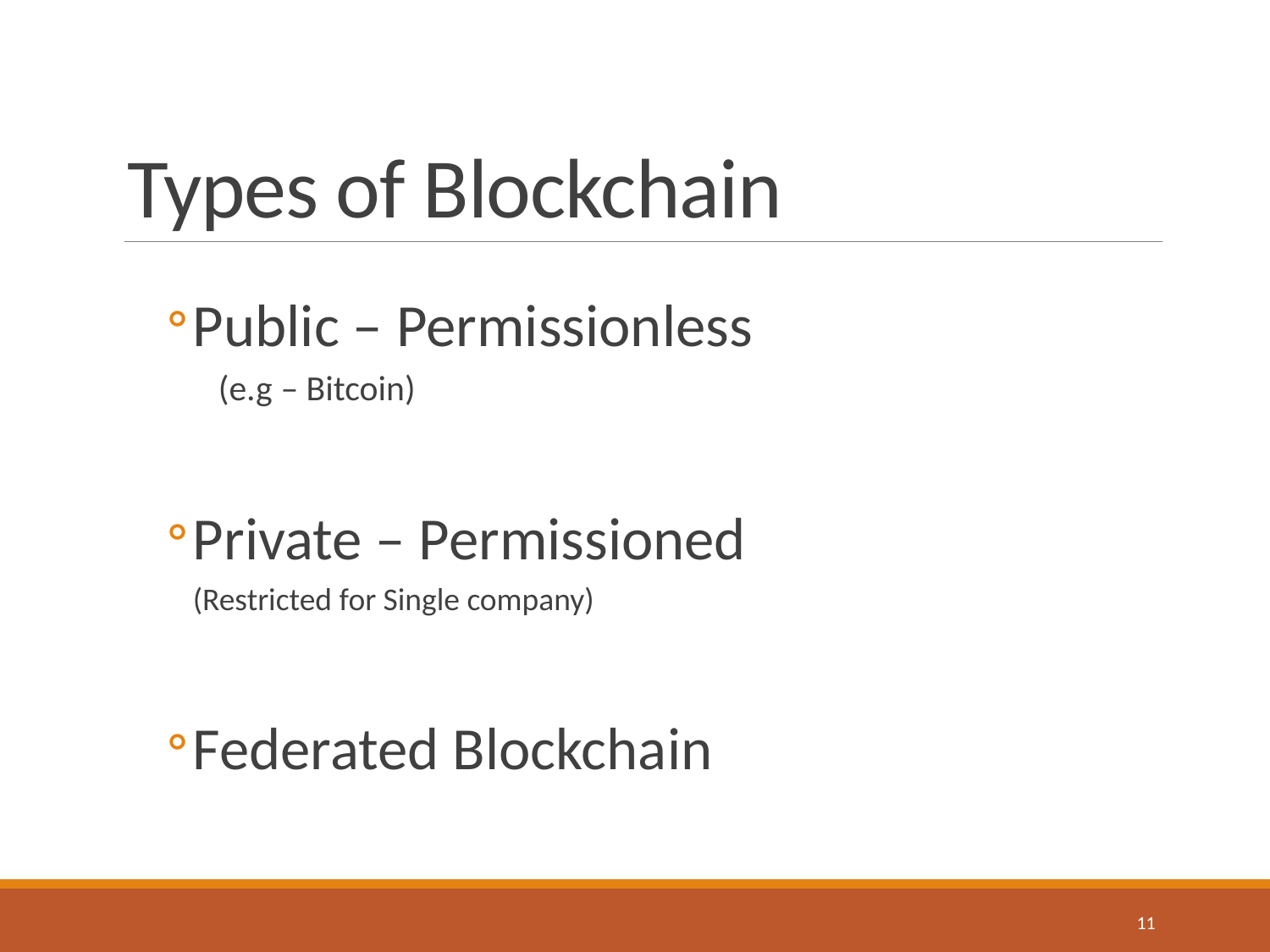

# Types of Blockchain
Public – Permissionless
(e.g – Bitcoin)

Private – Permissioned
(Restricted for Single company)

Federated Blockchain

11